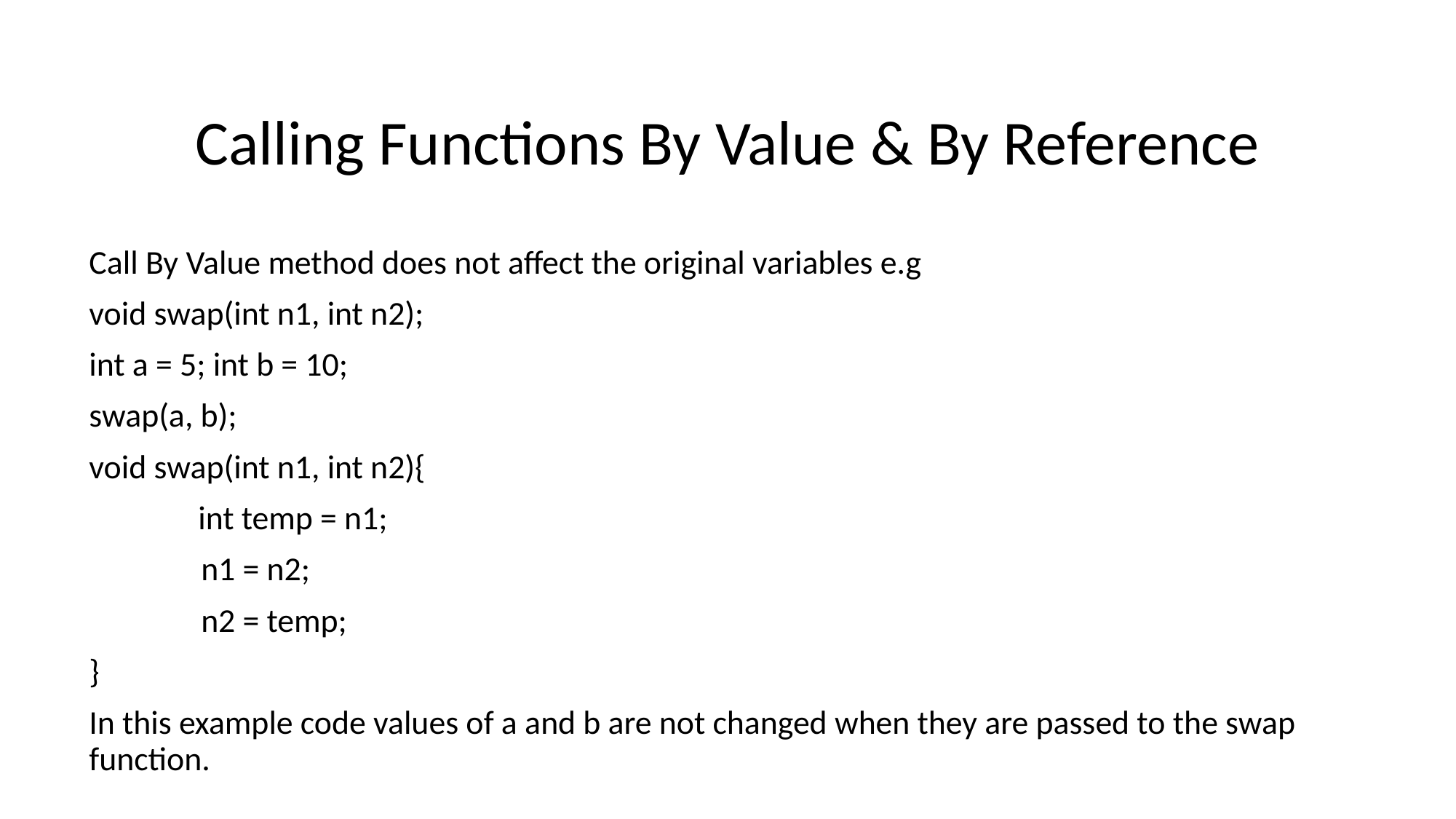

# Calling Functions By Value & By Reference
Call By Value method does not affect the original variables e.g
void swap(int n1, int n2);
int a = 5; int b = 10;
swap(a, b);
void swap(int n1, int n2){
	int temp = n1;
               n1 = n2;
               n2 = temp;
}
In this example code values of a and b are not changed when they are passed to the swap function.